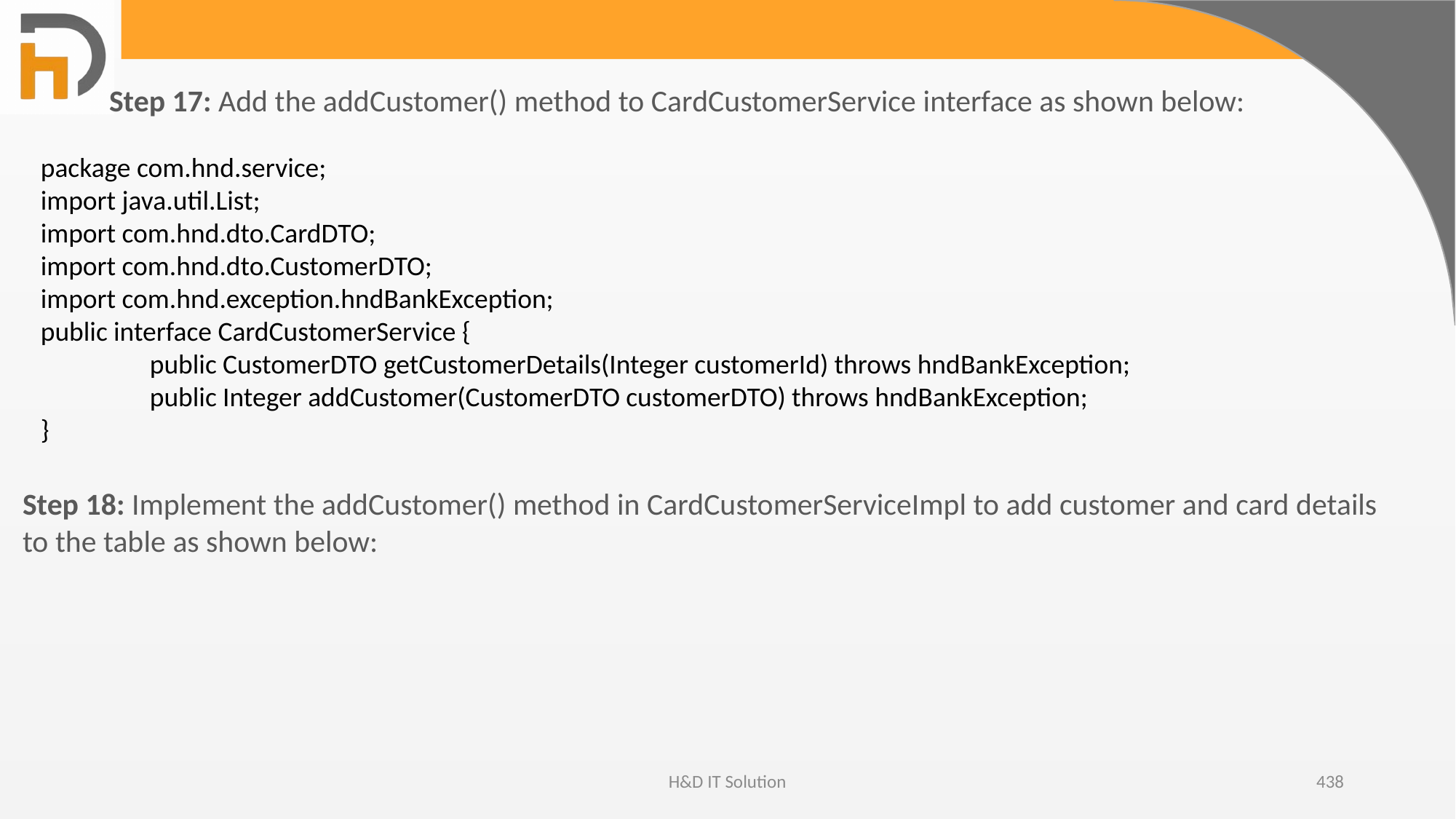

Step 17: Add the addCustomer() method to CardCustomerService interface as shown below:
package com.hnd.service;
import java.util.List;
import com.hnd.dto.CardDTO;
import com.hnd.dto.CustomerDTO;
import com.hnd.exception.hndBankException;
public interface CardCustomerService {
	public CustomerDTO getCustomerDetails(Integer customerId) throws hndBankException;
	public Integer addCustomer(CustomerDTO customerDTO) throws hndBankException;
}
Step 18: Implement the addCustomer() method in CardCustomerServiceImpl to add customer and card details to the table as shown below:
H&D IT Solution
438